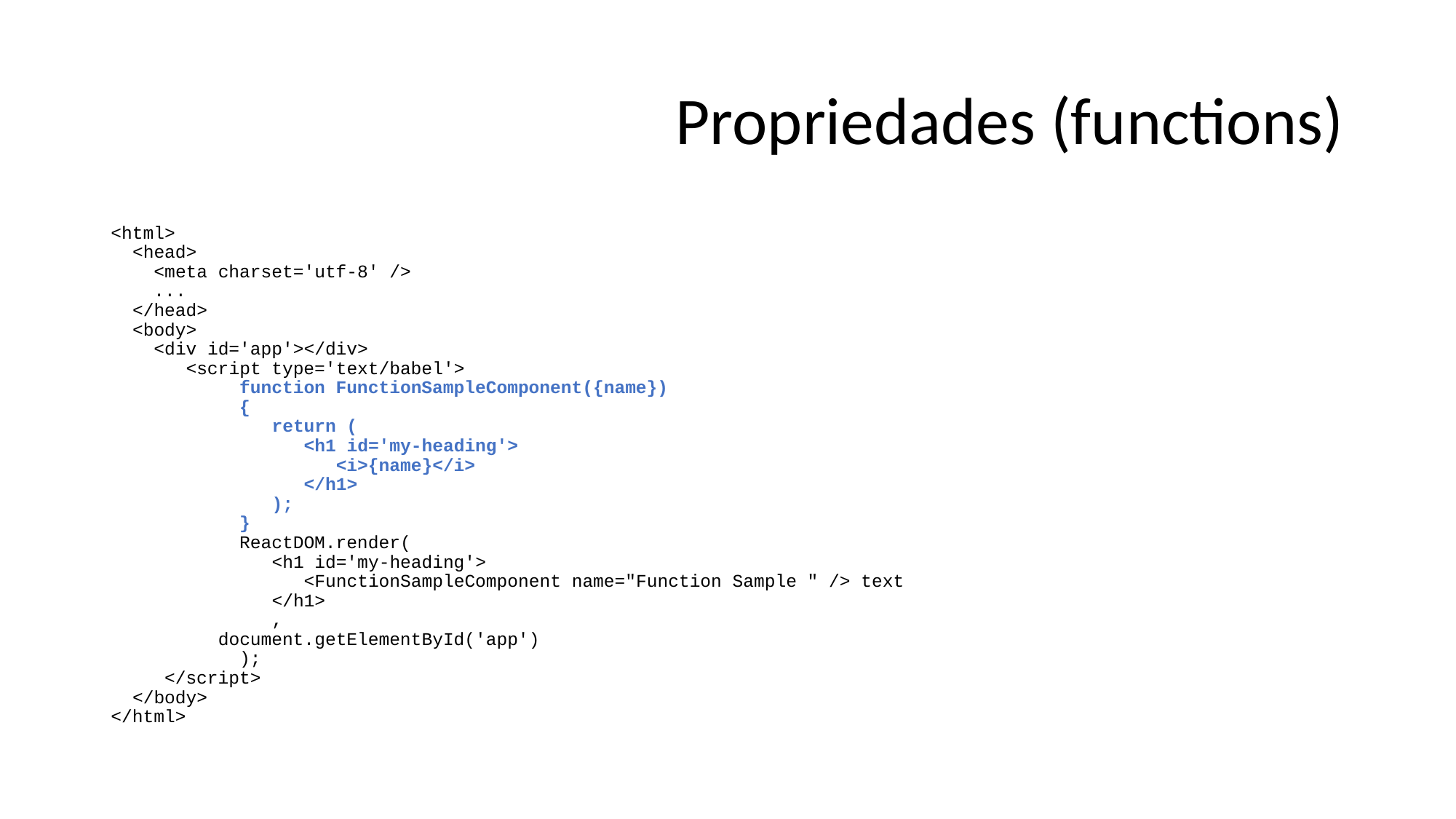

# Propriedades (functions)
<html>
  <head>
    <meta charset='utf-8' />
    ...
  </head>
  <body>
    <div id='app'></div>
       <script type='text/babel'>
       function FunctionSampleComponent({name})
       {
          return (
             <h1 id='my-heading'>
                <i>{name}</i>
             </h1>
          );
       }
       ReactDOM.render(
          <h1 id='my-heading'>
             <FunctionSampleComponent name="Function Sample " /> text
          </h1>
          ,
	     document.getElementById('app')
       );
</script>
  </body>
</html>